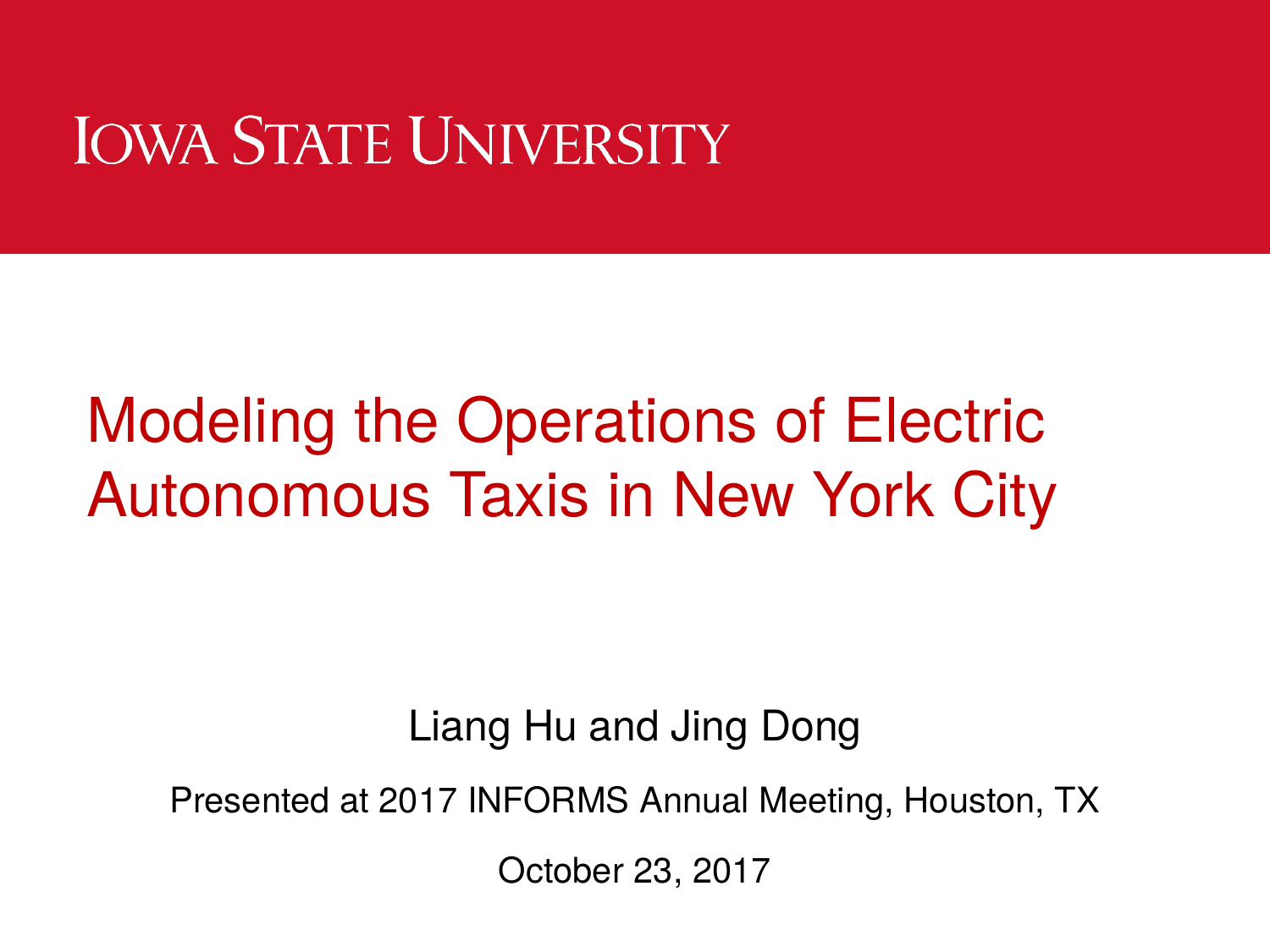

# Modeling the Operations of Electric Autonomous Taxis in New York City
Liang Hu and Jing Dong
Presented at 2017 INFORMS Annual Meeting, Houston, TX
October 23, 2017